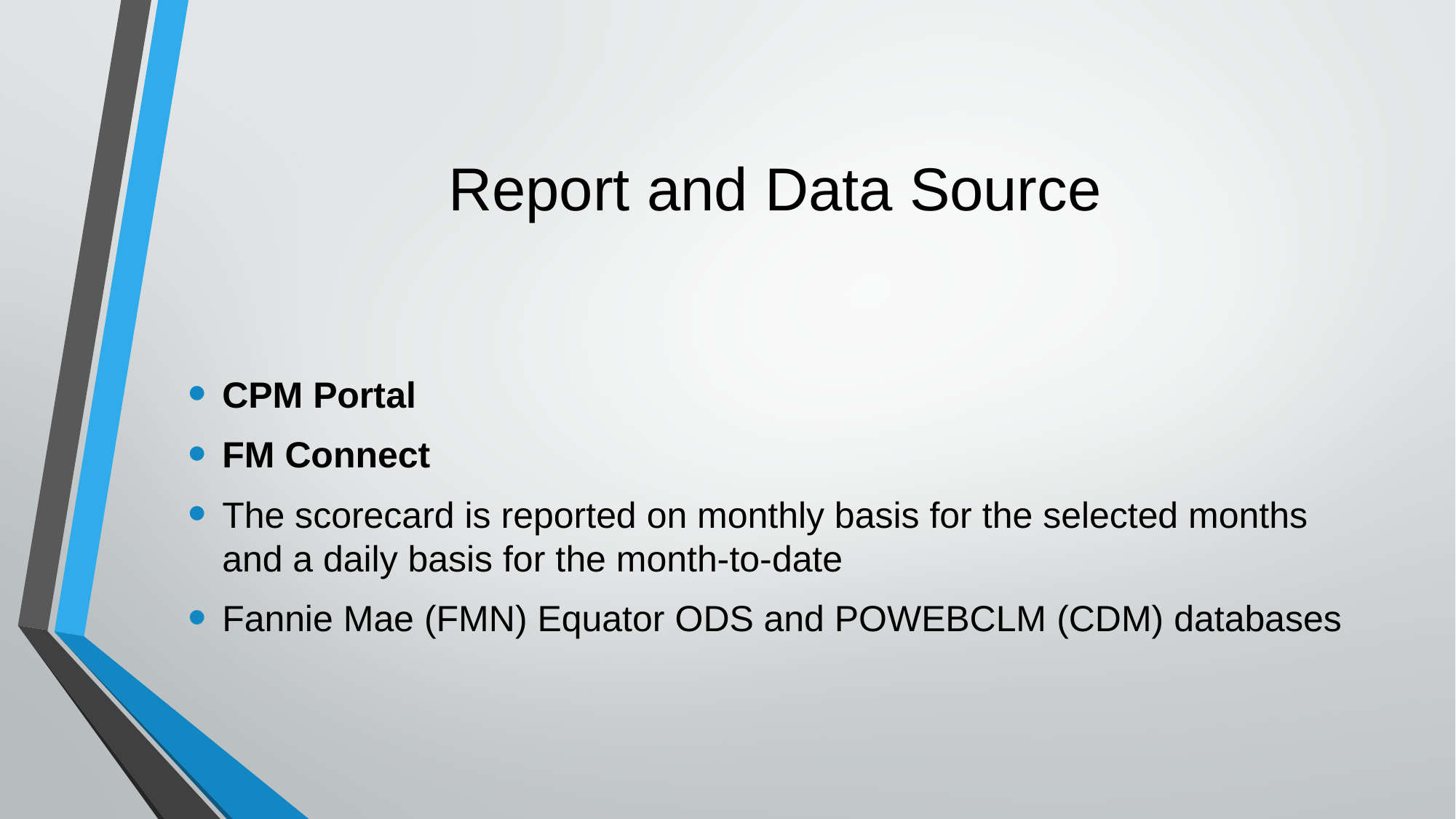

# Report and Data Source
CPM Portal
FM Connect
The scorecard is reported on monthly basis for the selected months and a daily basis for the month-to-date
Fannie Mae (FMN) Equator ODS and POWEBCLM (CDM) databases